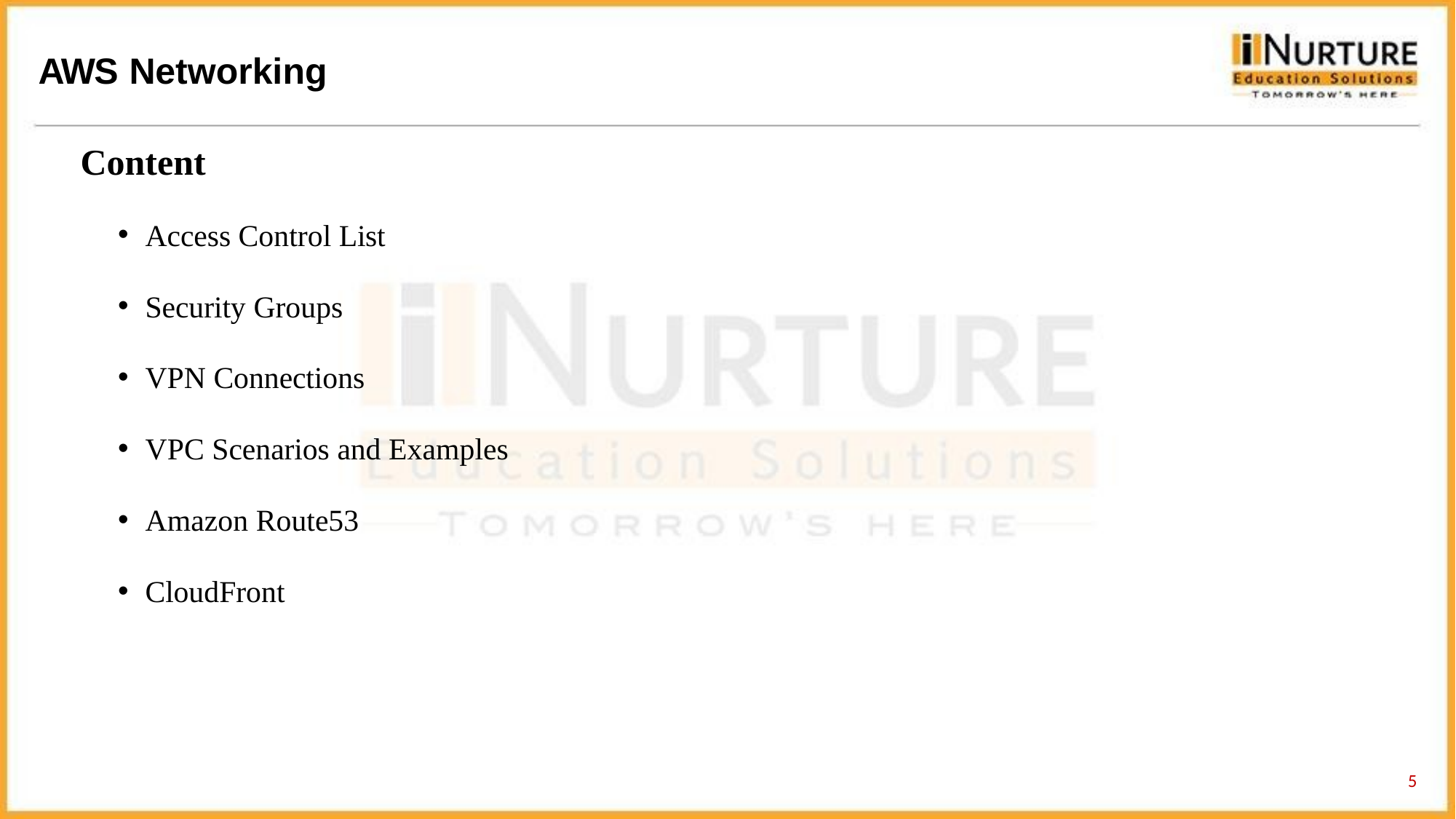

# AWS Networking
Content
Access Control List

Security Groups

VPN Connections

VPC Scenarios and Examples

Amazon Route53

CloudFront
5